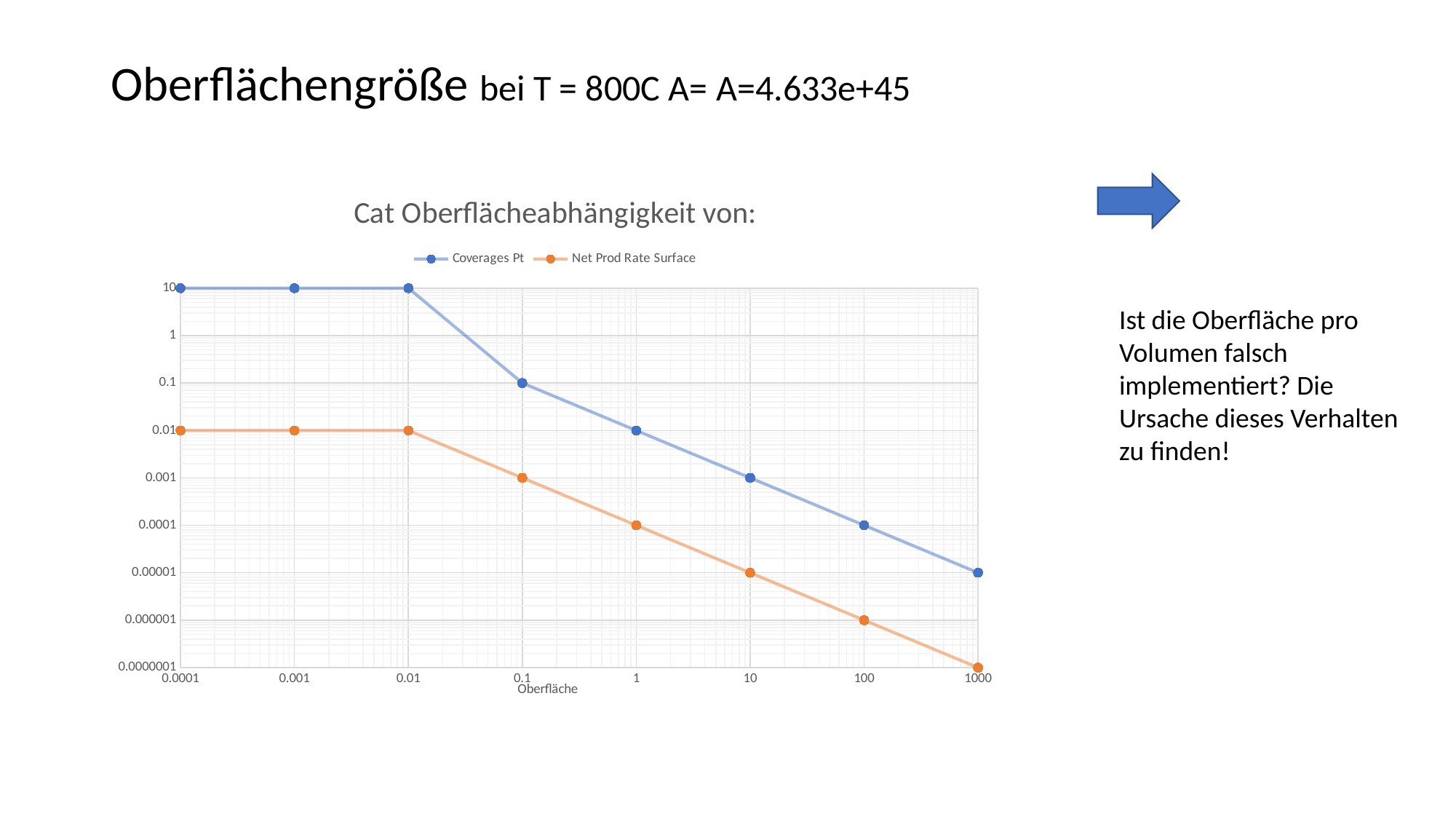

# Oberflächengröße bei T = 800C A= A=4.633e+45

### Chart: Cat Oberflächeabhängigkeit von:

| Category |  | Net Prod Rate Surface |
|---|---|---|
Ist die Oberfläche pro Volumen falsch implementiert? Die Ursache dieses Verhalten zu finden!